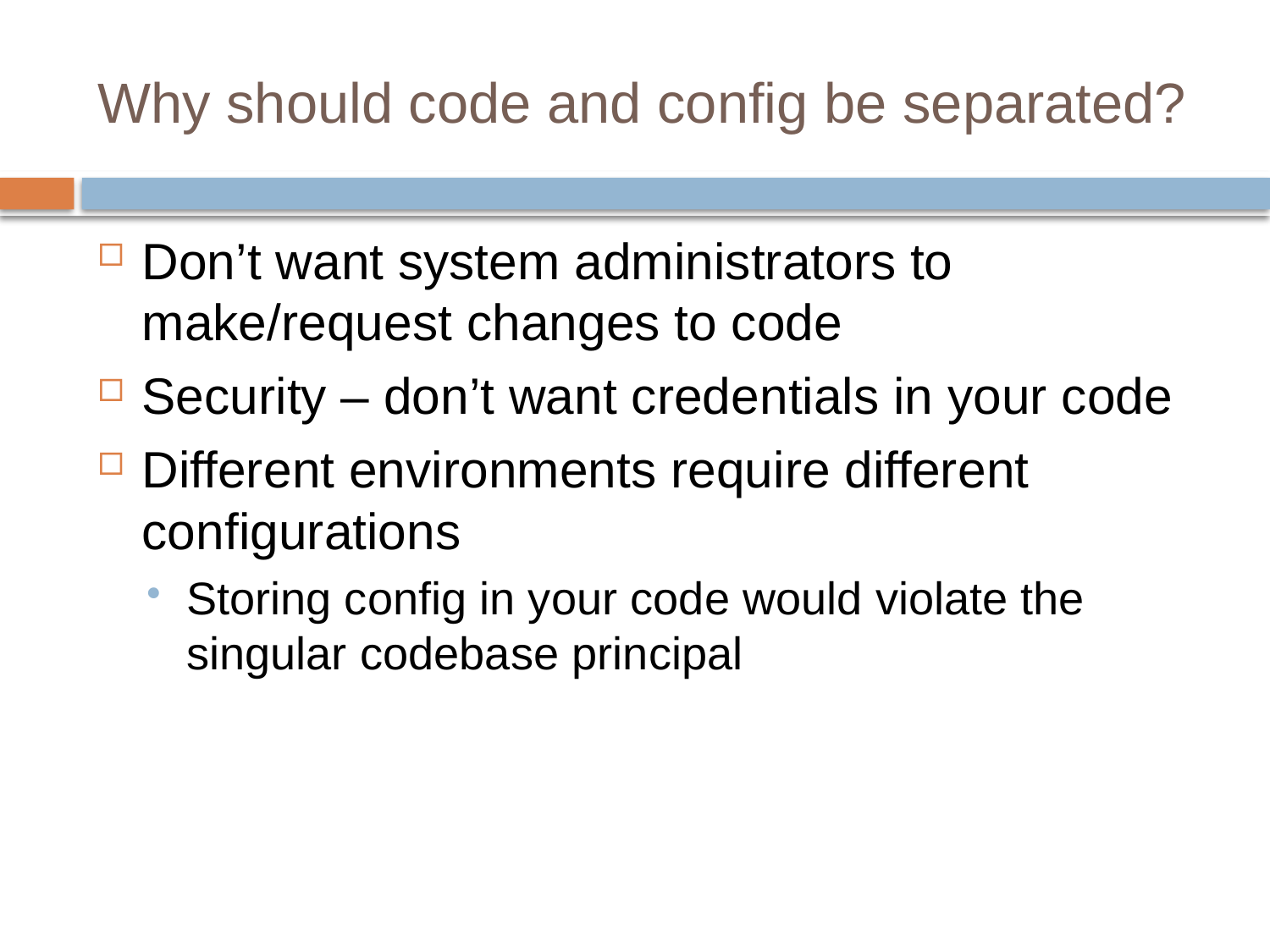

# Why should code and config be separated?
Don’t want system administrators to make/request changes to code
Security – don’t want credentials in your code
Different environments require different configurations
Storing config in your code would violate the singular codebase principal